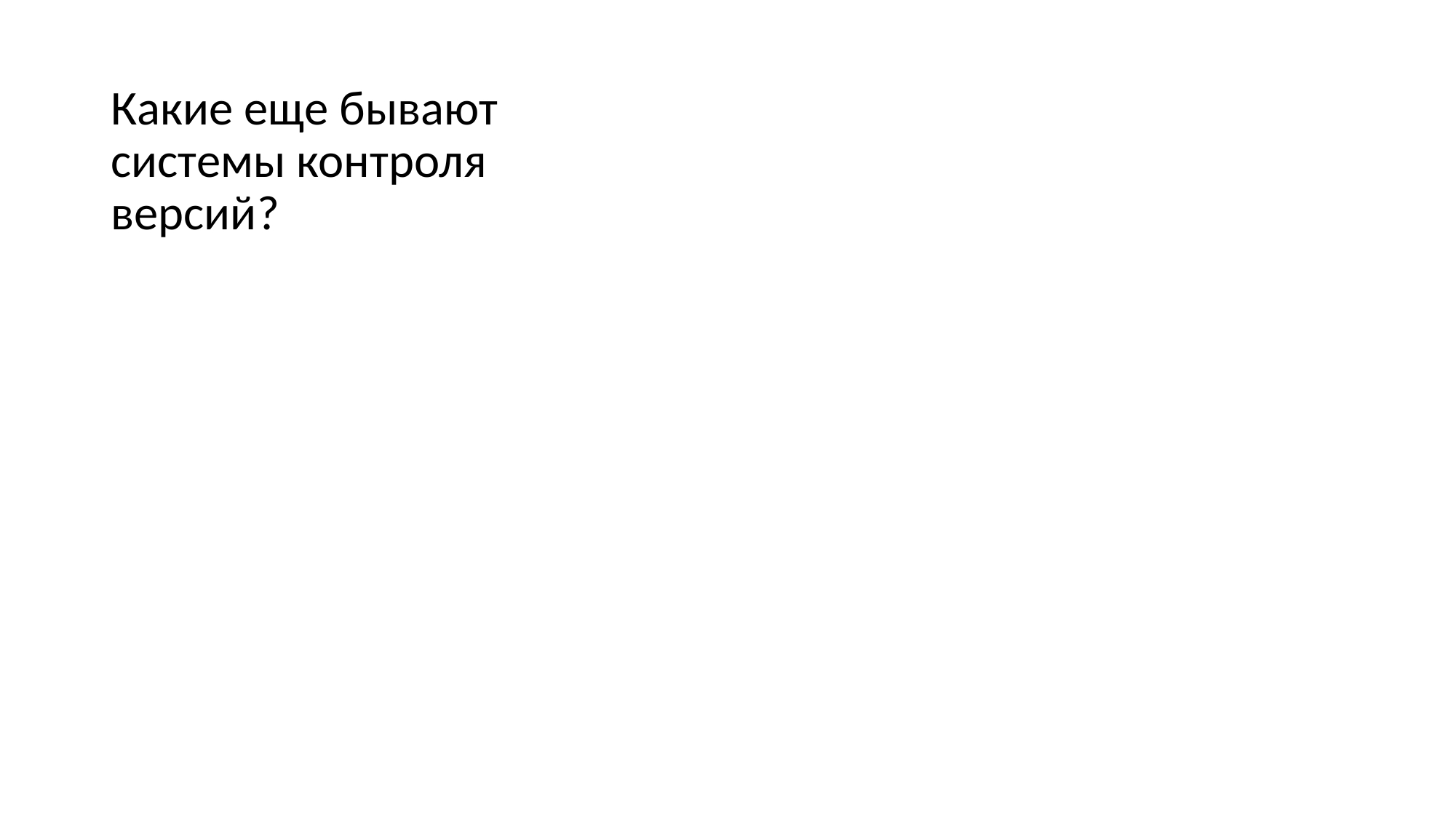

# Какие еще бывают системы контроля версий?